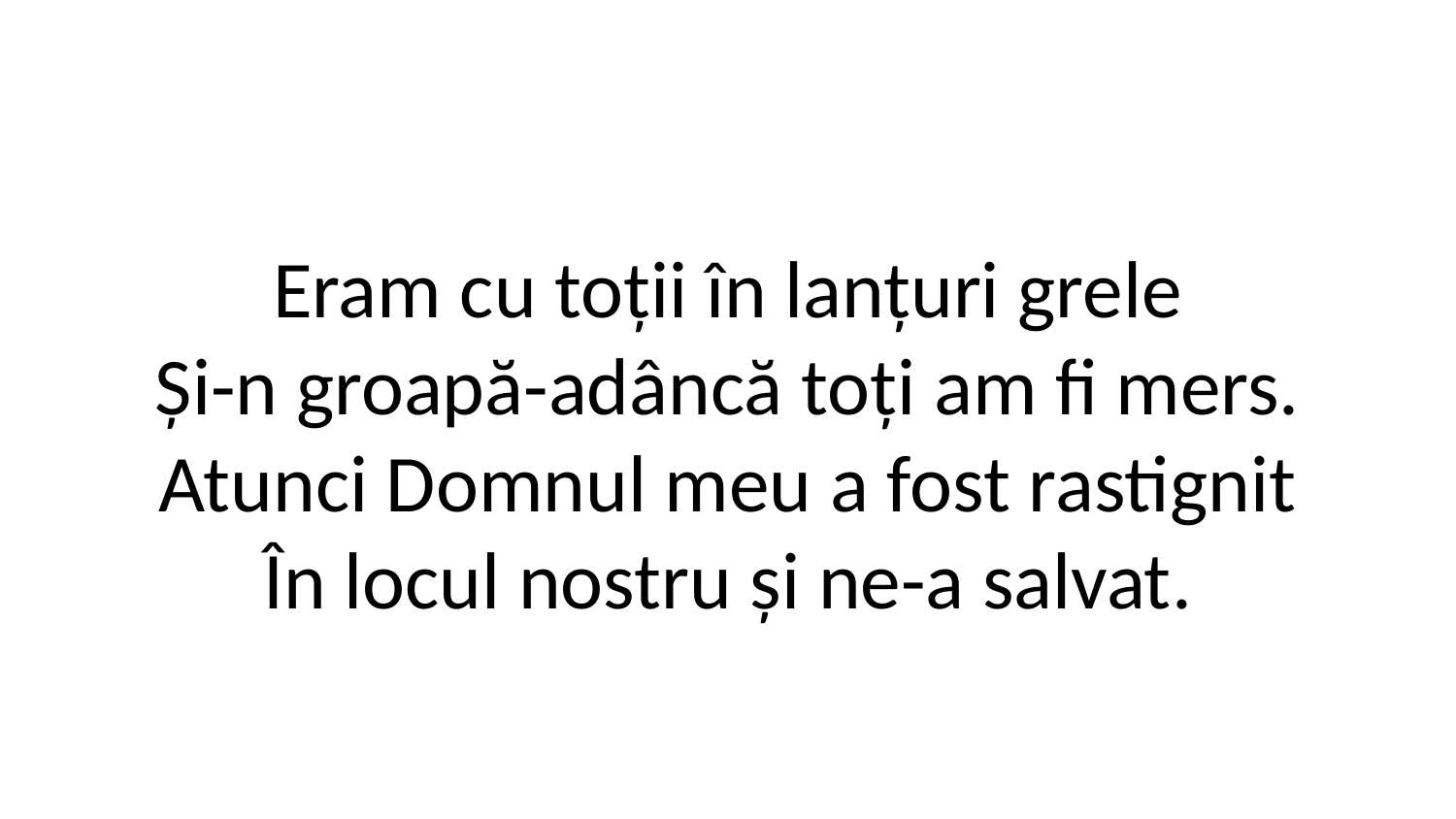

Eram cu toții în lanțuri grele
Și-n groapă-adâncă toți am fi mers.
Atunci Domnul meu a fost rastignit
În locul nostru și ne-a salvat.